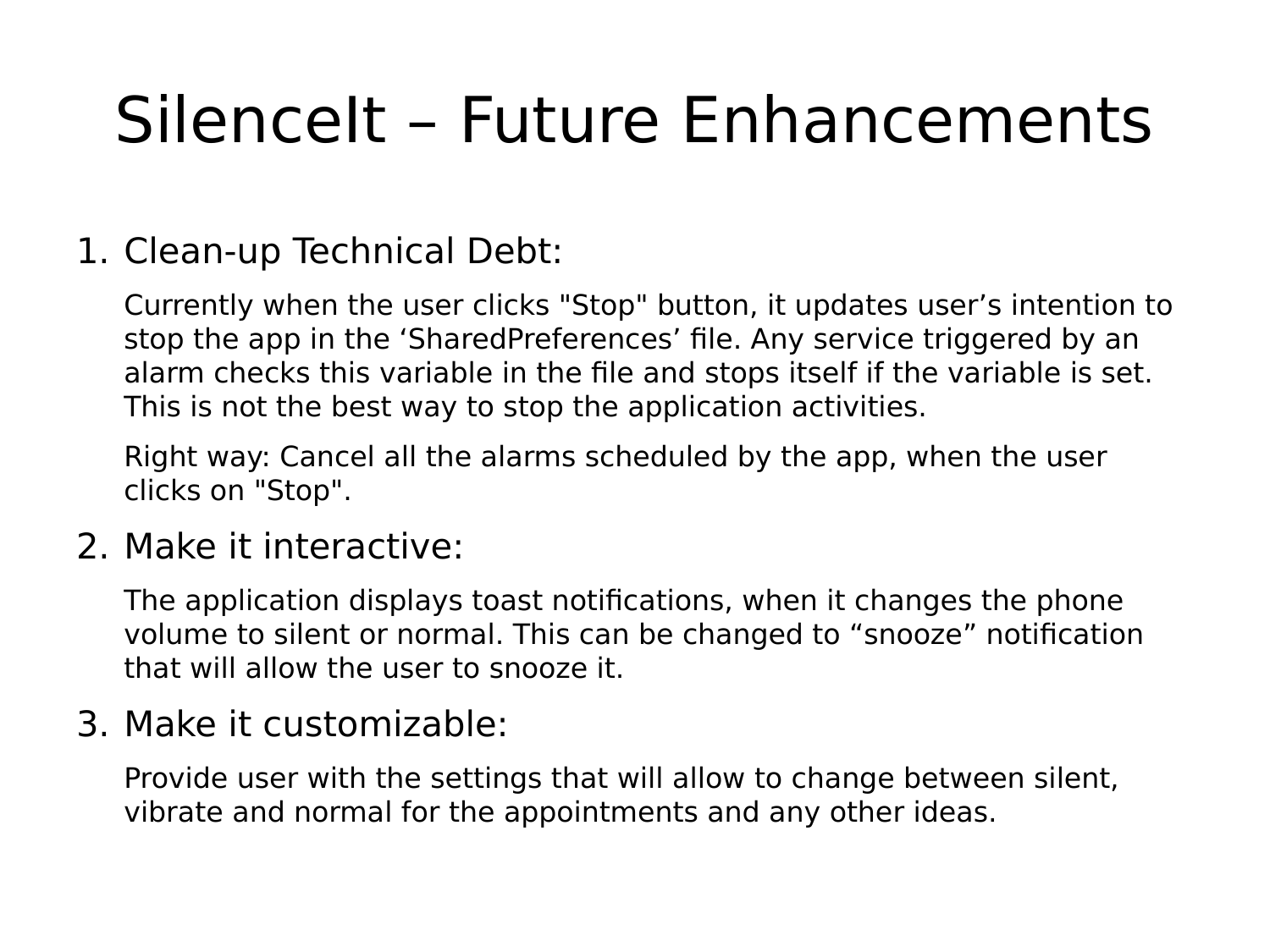

# SilenceIt – Future Enhancements
Clean-up Technical Debt:
Currently when the user clicks "Stop" button, it updates user’s intention to stop the app in the ‘SharedPreferences’ file. Any service triggered by an alarm checks this variable in the file and stops itself if the variable is set. This is not the best way to stop the application activities.
Right way: Cancel all the alarms scheduled by the app, when the user clicks on "Stop".
Make it interactive:
The application displays toast notifications, when it changes the phone volume to silent or normal. This can be changed to “snooze” notification that will allow the user to snooze it.
Make it customizable:
Provide user with the settings that will allow to change between silent, vibrate and normal for the appointments and any other ideas.